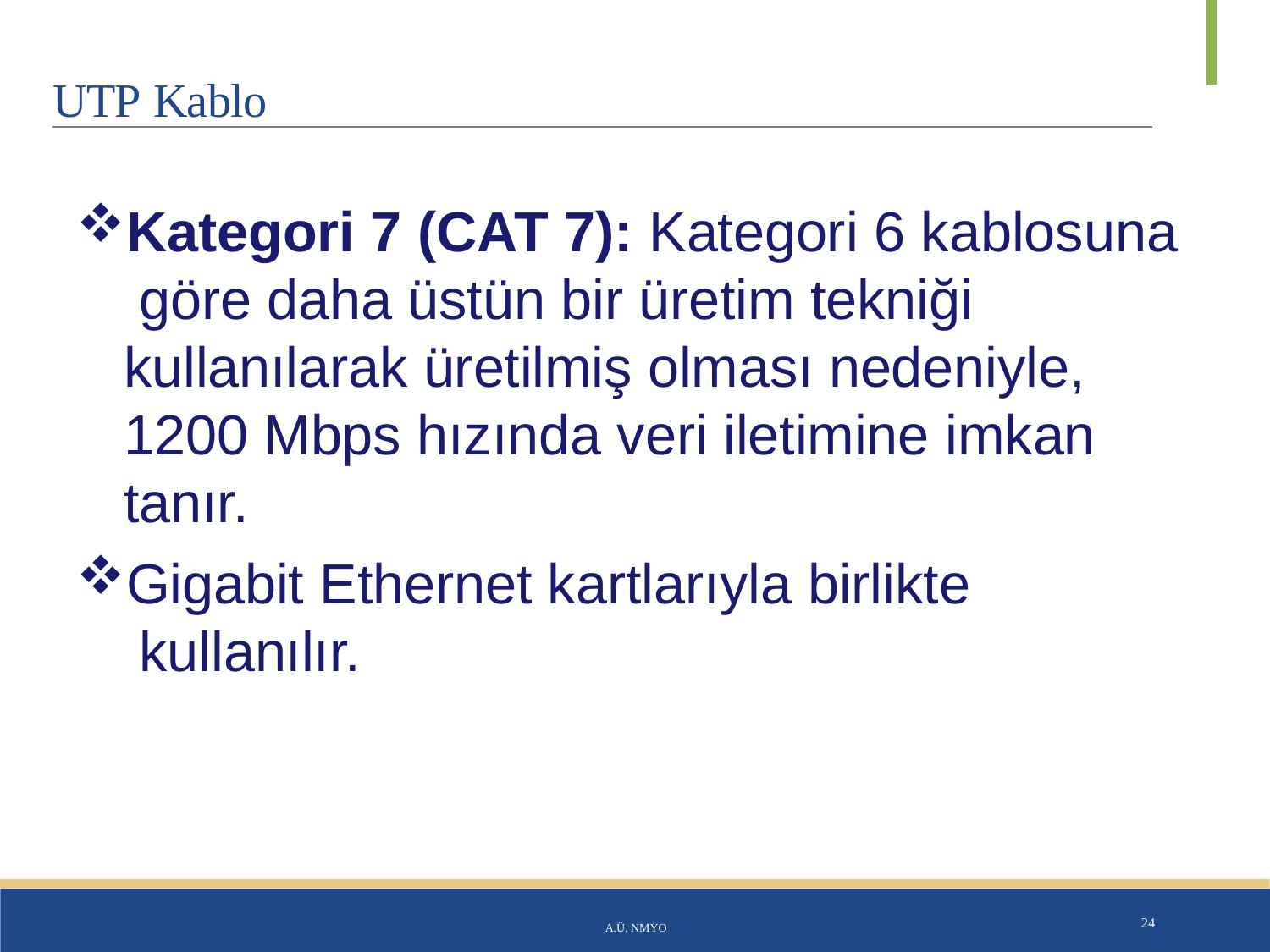

# UTP Kablo
Kategori 7 (CAT 7): Kategori 6 kablosuna  göre daha üstün bir üretim tekniği  kullanılarak üretilmiş olması nedeniyle,  1200 Mbps hızında veri iletimine imkan
tanır.
Gigabit Ethernet kartlarıyla birlikte  kullanılır.
A.Ü. NMYO
24